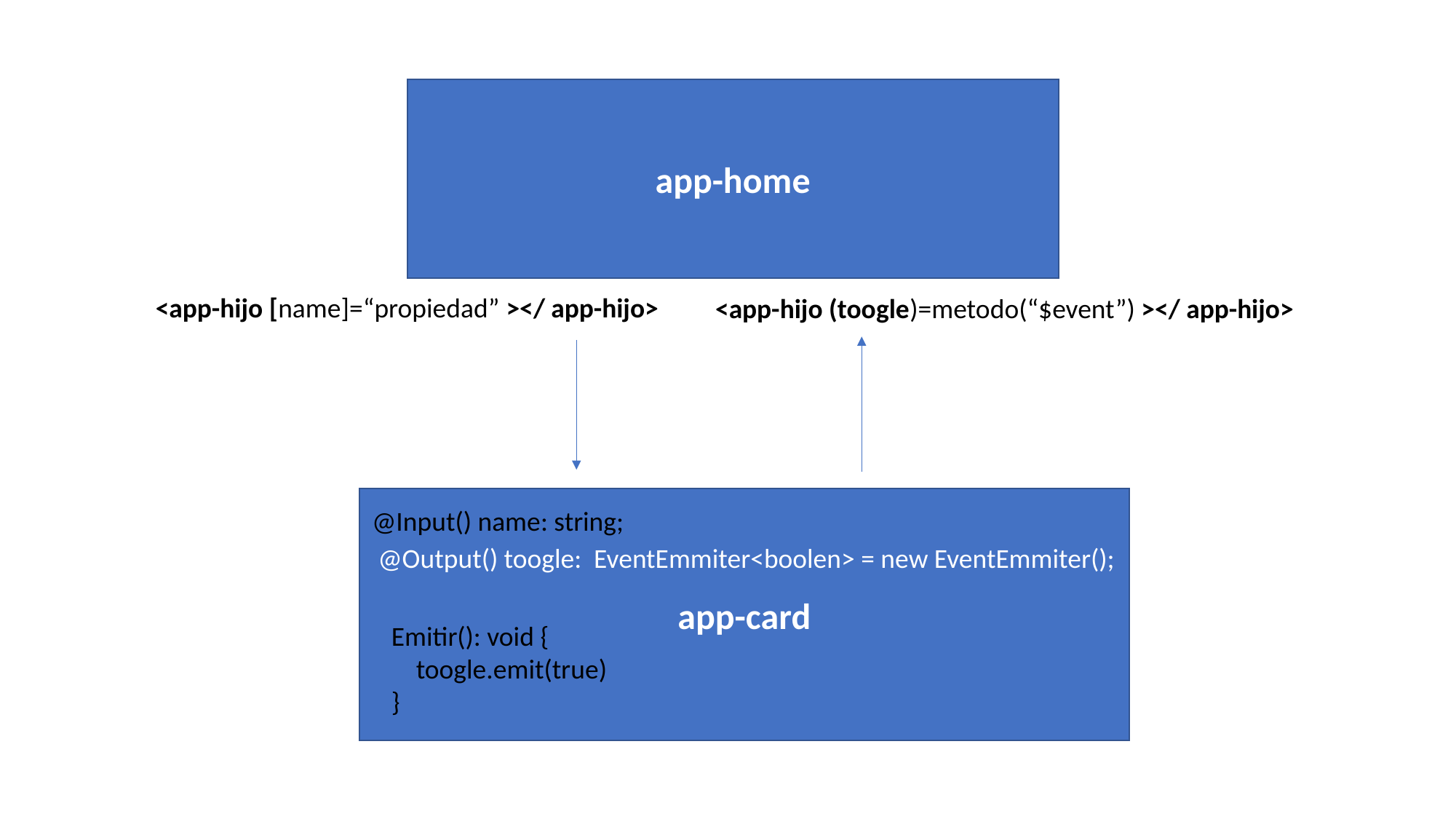

app-home
<app-hijo [name]=“propiedad” ></ app-hijo>
<app-hijo (toogle)=metodo(“$event”) ></ app-hijo>
app-card
@Input() name: string;
@Output() toogle:  EventEmmiter<boolen> = new EventEmmiter();
Emitir(): void {
    toogle.emit(true)
}